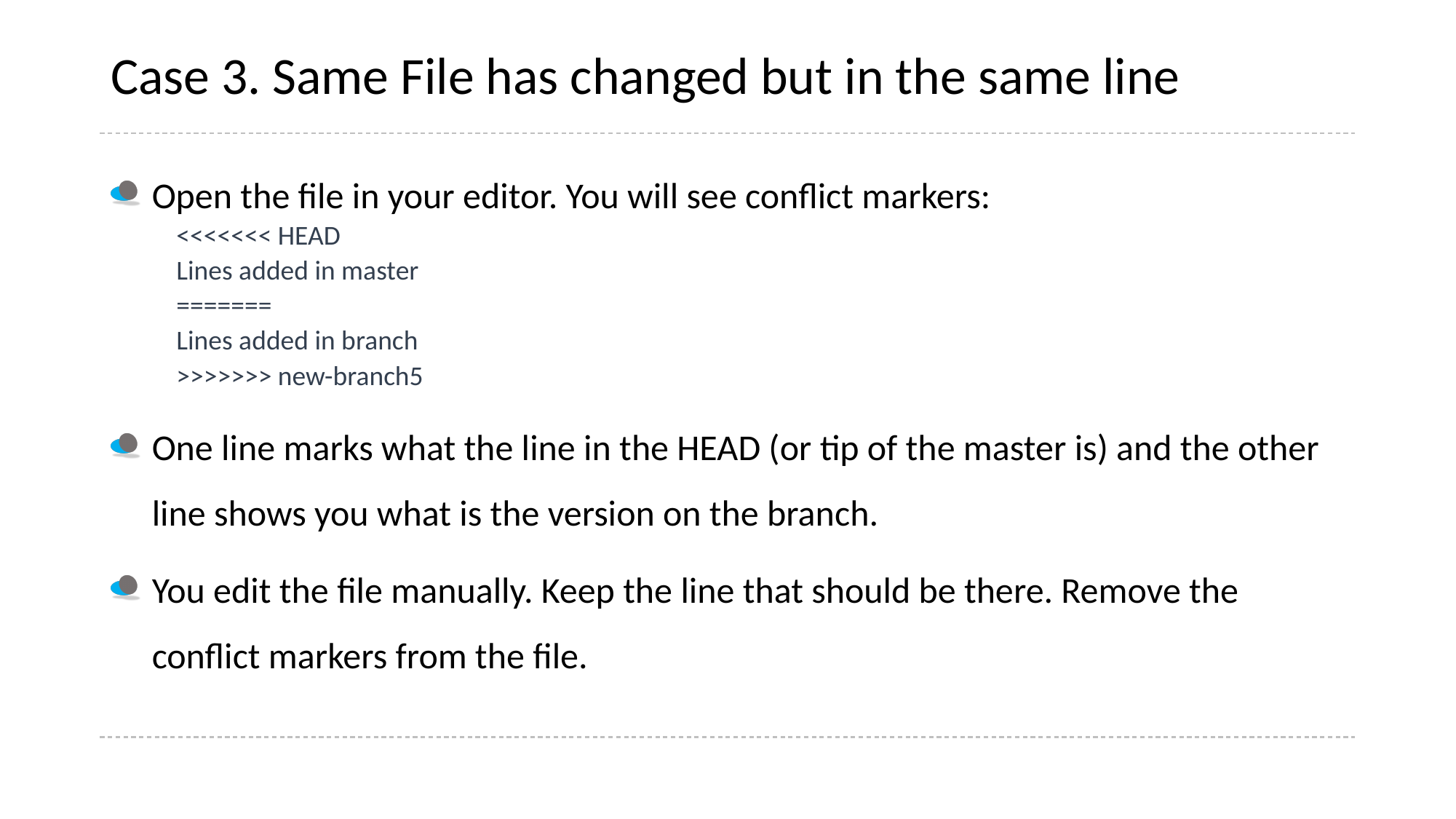

# Case 3. Same File has changed but in the same line
Open the file in your editor. You will see conflict markers:
<<<<<<< HEAD
Lines added in master
=======
Lines added in branch
>>>>>>> new-branch5
One line marks what the line in the HEAD (or tip of the master is) and the other line shows you what is the version on the branch.
You edit the file manually. Keep the line that should be there. Remove the conflict markers from the file.